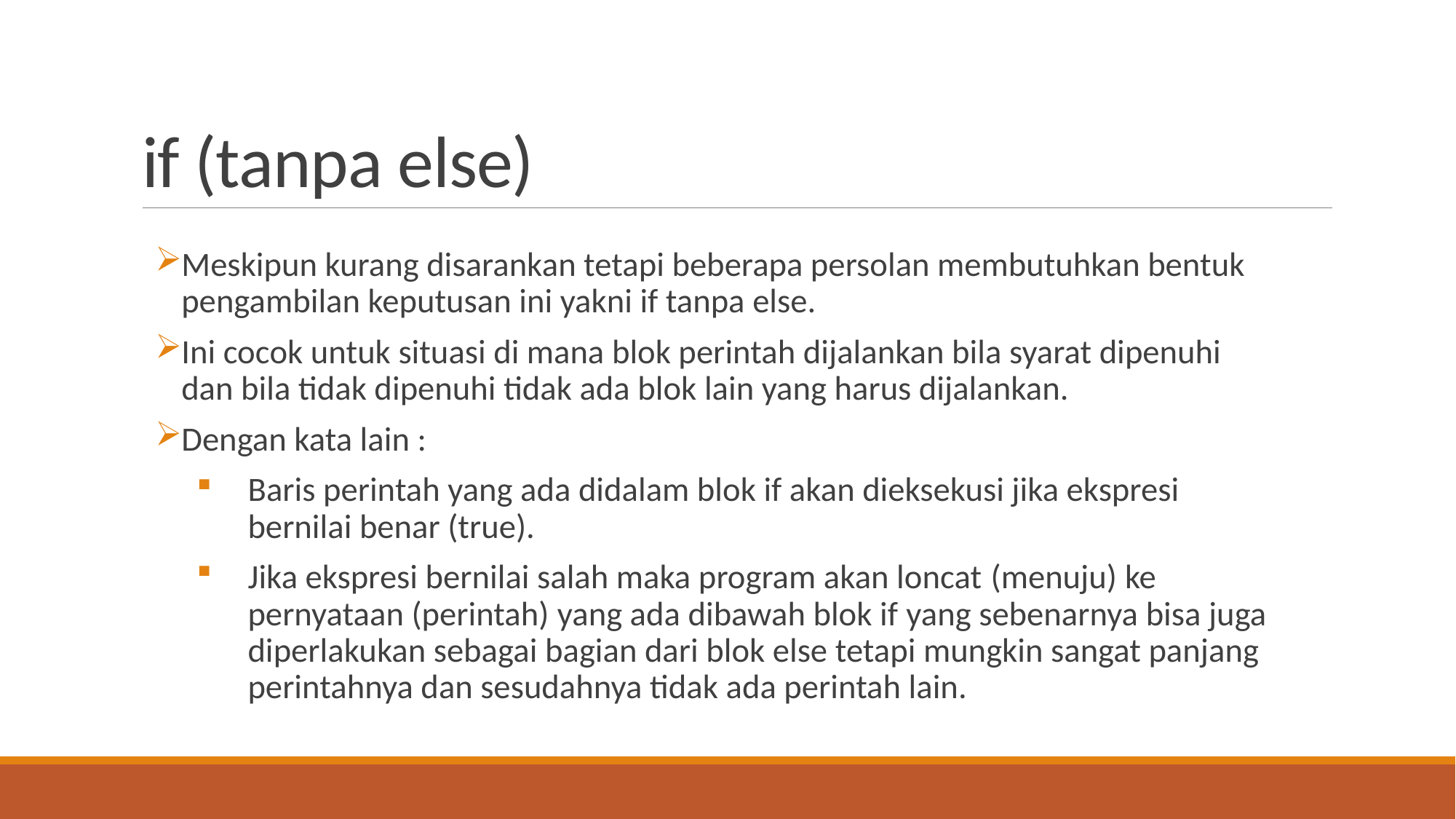

# if (tanpa else)
Meskipun kurang disarankan tetapi beberapa persolan membutuhkan bentuk pengambilan keputusan ini yakni if tanpa else.
Ini cocok untuk situasi di mana blok perintah dijalankan bila syarat dipenuhi dan bila tidak dipenuhi tidak ada blok lain yang harus dijalankan.
Dengan kata lain :
Baris perintah yang ada didalam blok if akan dieksekusi jika ekspresi bernilai benar (true).
Jika ekspresi bernilai salah maka program akan loncat (menuju) ke pernyataan (perintah) yang ada dibawah blok if yang sebenarnya bisa juga diperlakukan sebagai bagian dari blok else tetapi mungkin sangat panjang perintahnya dan sesudahnya tidak ada perintah lain.